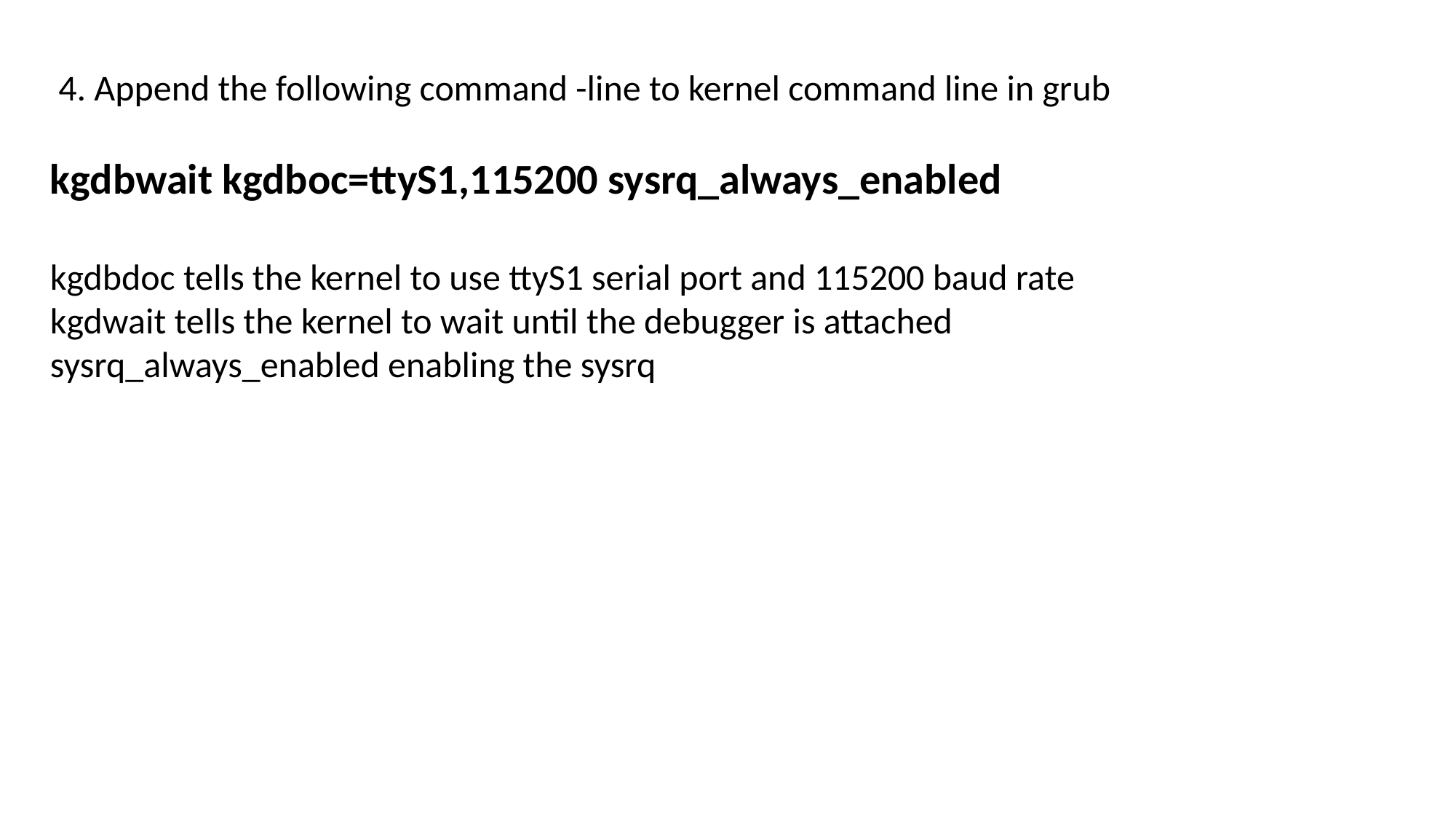

4. Append the following command -line to kernel command line in grub

kgdbwait kgdboc=ttyS1,115200 sysrq_always_enabled

kgdbdoc tells the kernel to use ttyS1 serial port and 115200 baud rate
kgdwait tells the kernel to wait until the debugger is attached
sysrq_always_enabled enabling the sysrq